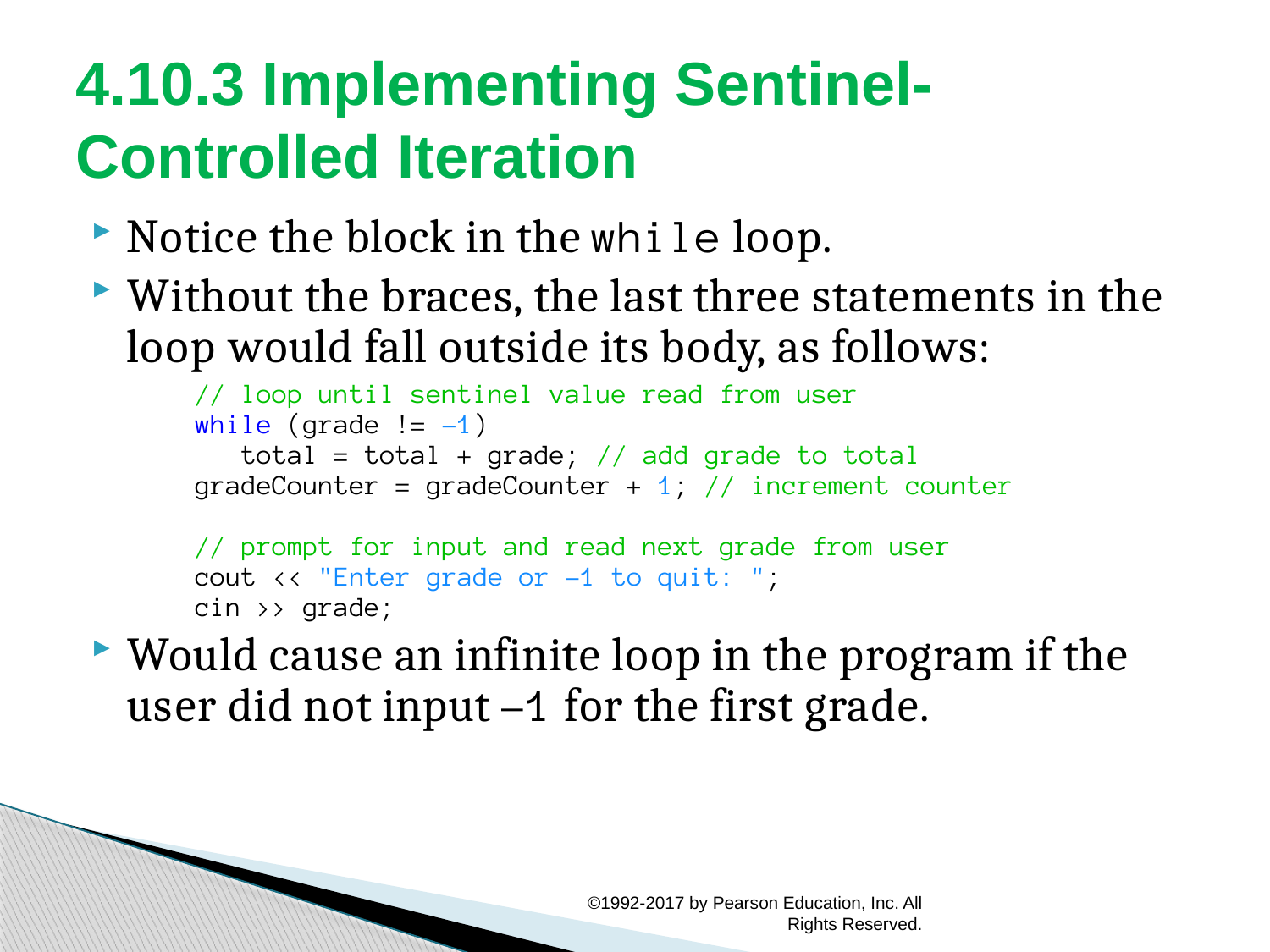

# 4.10.3 Implementing Sentinel-Controlled Iteration
Notice the block in the while loop.
Without the braces, the last three statements in the loop would fall outside its body, as follows:
	// loop until sentinel value read from user
while (grade != -1)
   total = total + grade; // add grade to total
gradeCounter = gradeCounter + 1; // increment counter
// prompt for input and read next grade from user
cout << "Enter grade or -1 to quit: ";
cin >> grade;
Would cause an infinite loop in the program if the user did not input –1 for the first grade.
©1992-2017 by Pearson Education, Inc. All Rights Reserved.